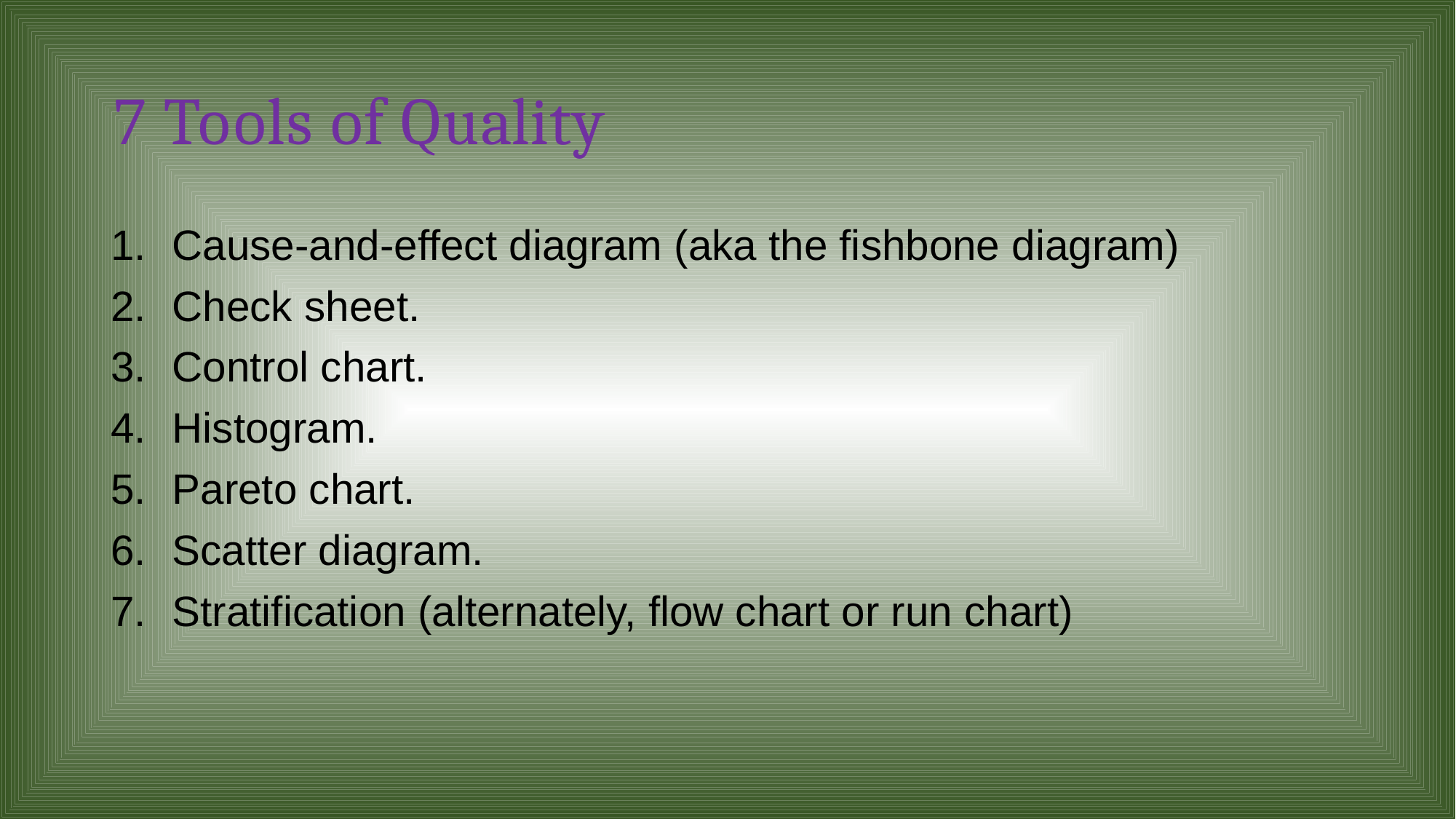

# 7 Tools of Quality
Cause-and-effect diagram (aka the fishbone diagram)
Check sheet.
Control chart.
Histogram.
Pareto chart.
Scatter diagram.
Stratification (alternately, flow chart or run chart)